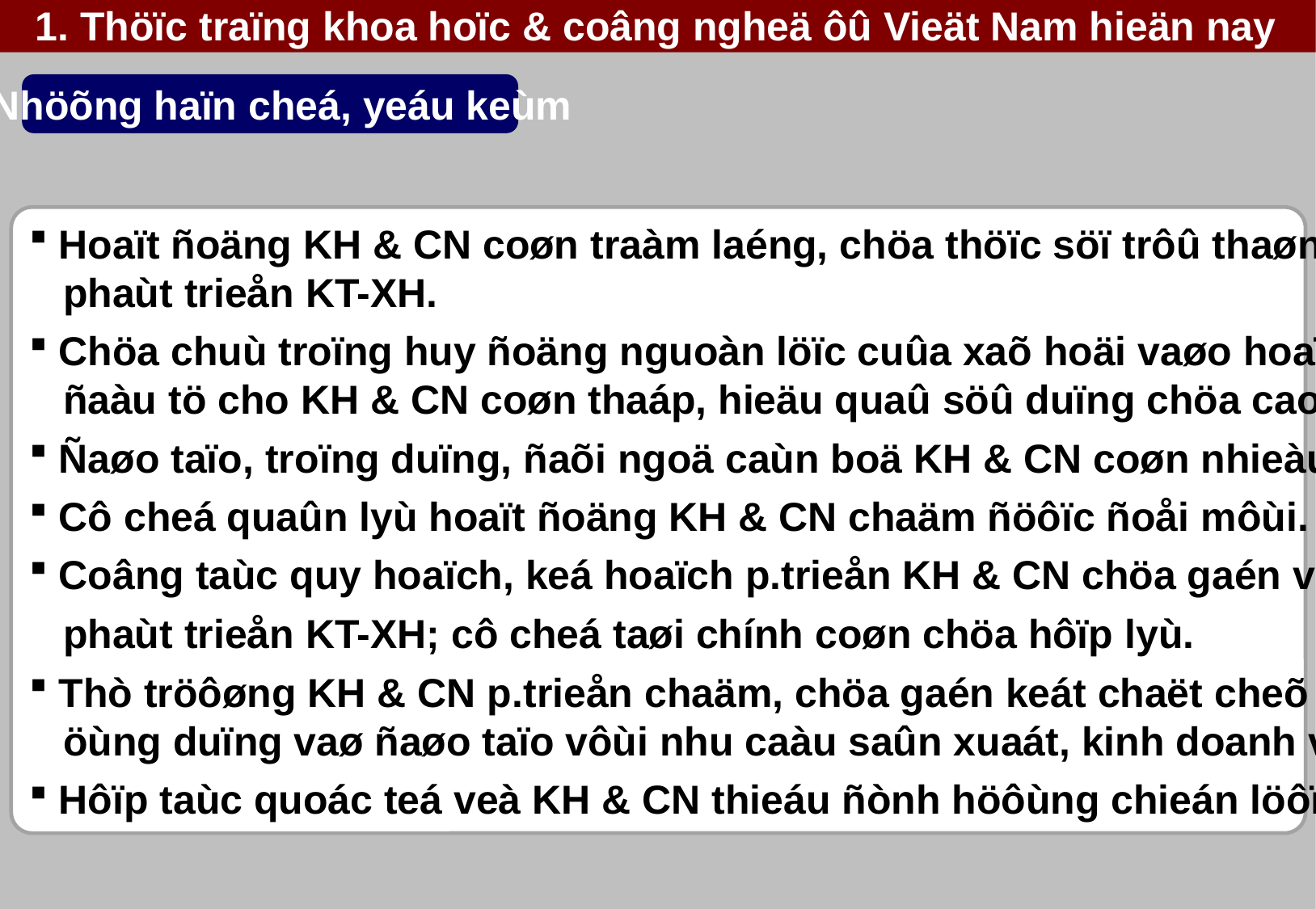

1. Thöïc traïng khoa hoïc & coâng ngheä ôû Vieät Nam hieän nay
Nhöõng haïn cheá, yeáu keùm
Hoaït ñoäng KH & CN coøn traàm laéng, chöa thöïc söï trôû thaønh ñoäng löïc
   phaùt trieån KT-XH.
Chöa chuù troïng huy ñoäng nguoàn löïc cuûa xaõ hoäi vaøo hoaït ñoäng KH & CN;
   ñaàu tö cho KH & CN coøn thaáp, hieäu quaû söû duïng chöa cao.
Ñaøo taïo, troïng duïng, ñaõi ngoä caùn boä KH & CN coøn nhieàu baát caäp.
Cô cheá quaûn lyù hoaït ñoäng KH & CN chaäm ñöôïc ñoåi môùi.
Coâng taùc quy hoaïch, keá hoaïch p.trieån KH & CN chöa gaén vôùi yeâu caàu
   phaùt trieån KT-XH; cô cheá taøi chính coøn chöa hôïp lyù.
Thò tröôøng KH & CN p.trieån chaäm, chöa gaén keát chaët cheõ keát quaû ng.cöùu,
   öùng duïng vaø ñaøo taïo vôùi nhu caàu saûn xuaát, kinh doanh vaø quaûn lyù.
Hôïp taùc quoác teá veà KH & CN thieáu ñònh höôùng chieán löôïc, hieäu quaû thaáp.